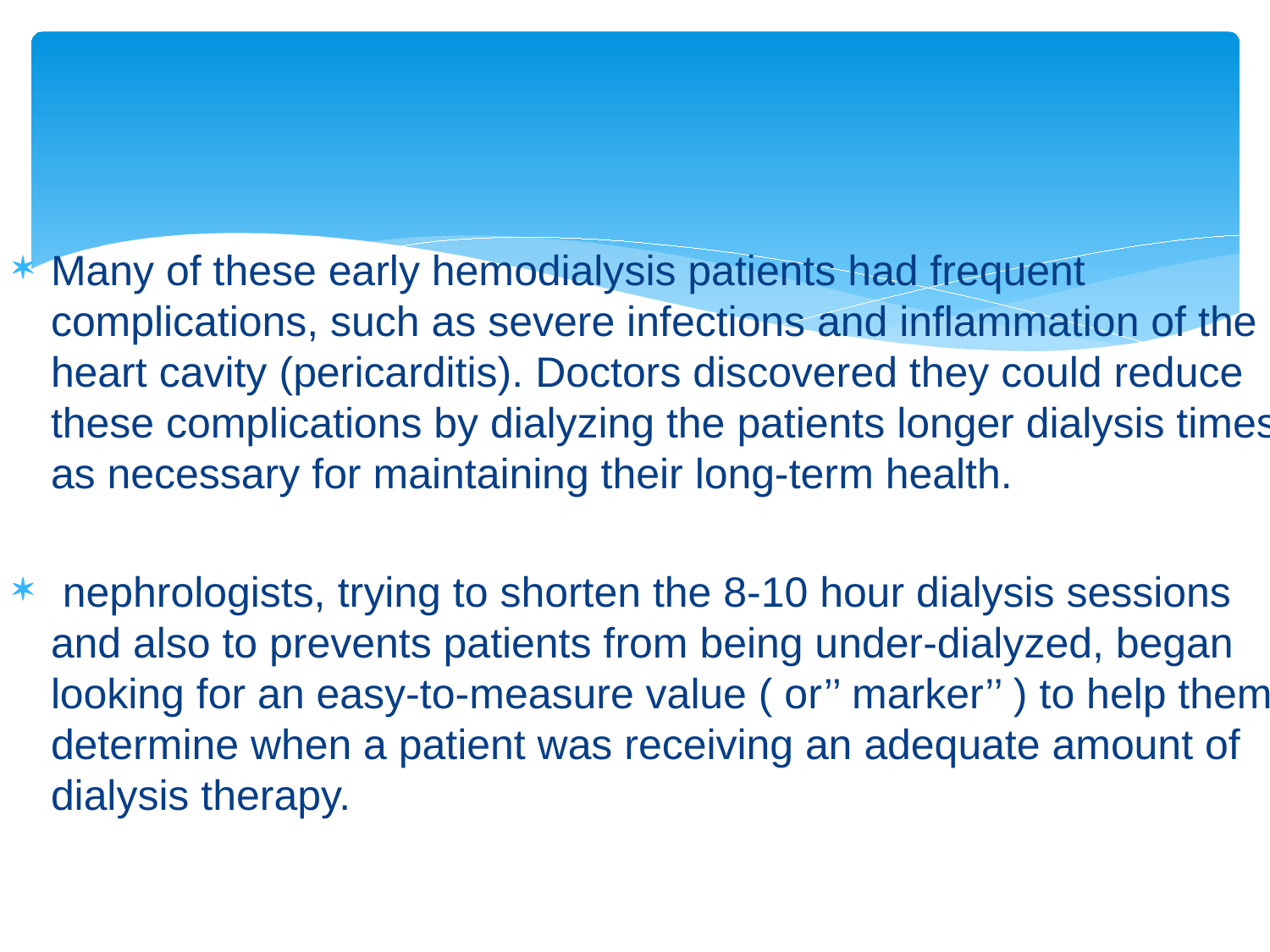

Many of these early hemodialysis patients had frequent complications, such as severe infections and inflammation of the heart cavity (pericarditis). Doctors discovered they could reduce these complications by dialyzing the patients longer dialysis times as necessary for maintaining their long-term health.

 nephrologists, trying to shorten the 8-10 hour dialysis sessions and also to prevents patients from being under-dialyzed, began looking for an easy-to-measure value ( or’’ marker’’ ) to help them determine when a patient was receiving an adequate amount of dialysis therapy.
#